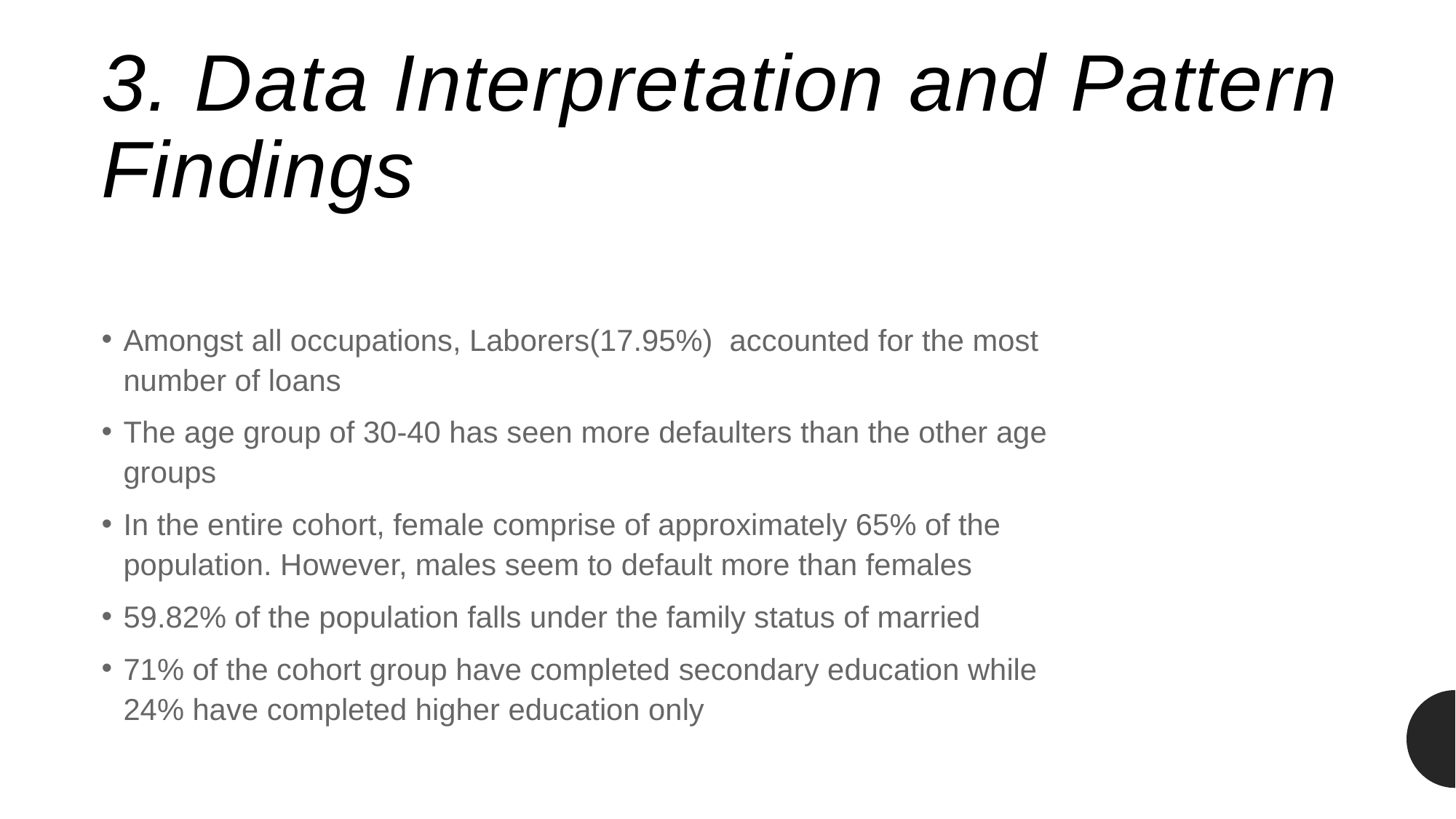

# 3. Data Interpretation and Pattern Findings
Amongst all occupations, Laborers(17.95%)  accounted for the most number of loans
The age group of 30-40 has seen more defaulters than the other age groups
In the entire cohort, female comprise of approximately 65% of the population. However, males seem to default more than females
59.82% of the population falls under the family status of married
71% of the cohort group have completed secondary education while 24% have completed higher education only